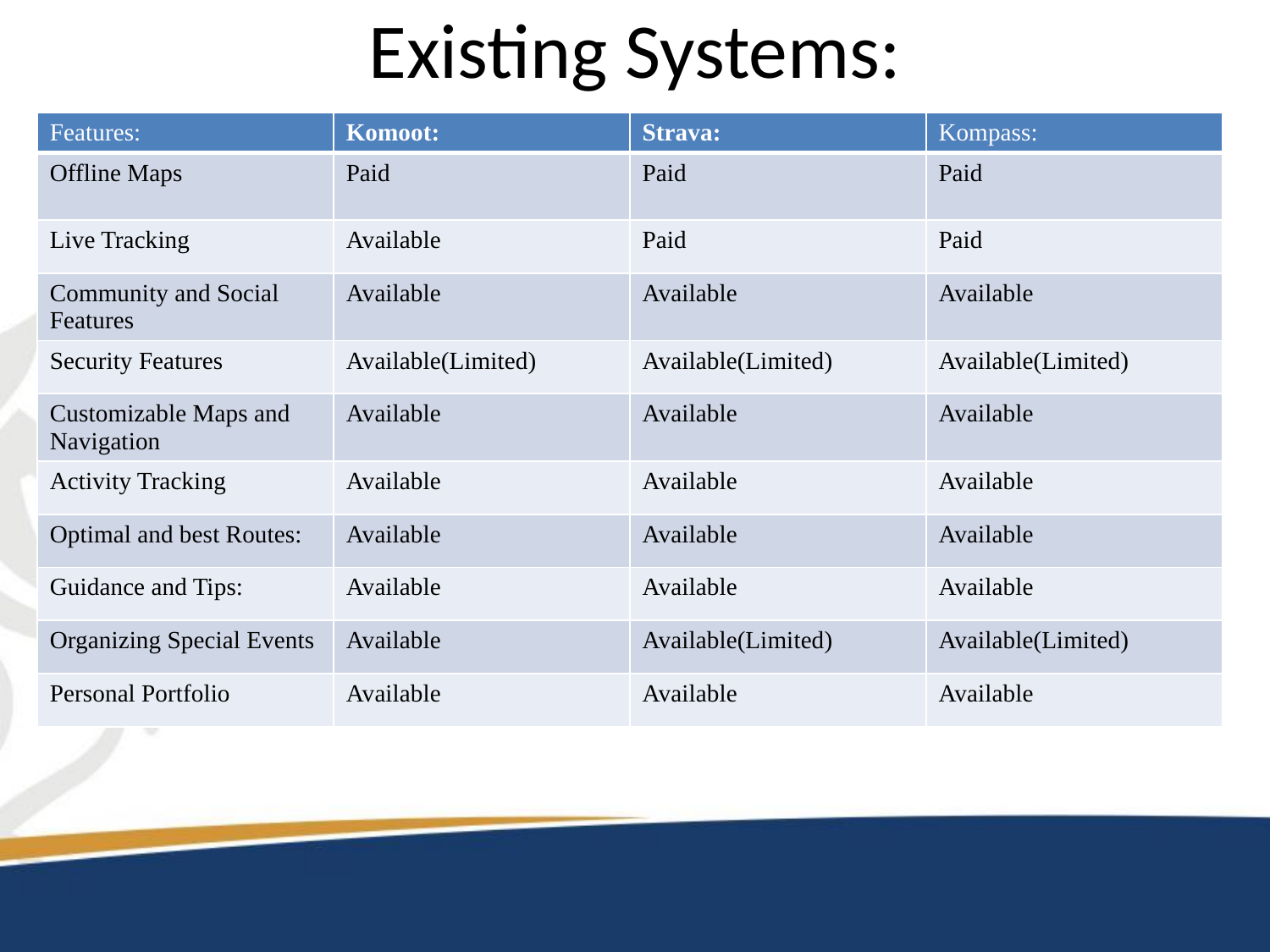

# Existing Systems:
| Features: | Komoot: | Strava: | Kompass: |
| --- | --- | --- | --- |
| Offline Maps | Paid | Paid | Paid |
| Live Tracking | Available | Paid | Paid |
| Community and Social Features | Available | Available | Available |
| Security Features | Available(Limited) | Available(Limited) | Available(Limited) |
| Customizable Maps and Navigation | Available | Available | Available |
| Activity Tracking | Available | Available | Available |
| Optimal and best Routes: | Available | Available | Available |
| Guidance and Tips: | Available | Available | Available |
| Organizing Special Events | Available | Available(Limited) | Available(Limited) |
| Personal Portfolio | Available | Available | Available |